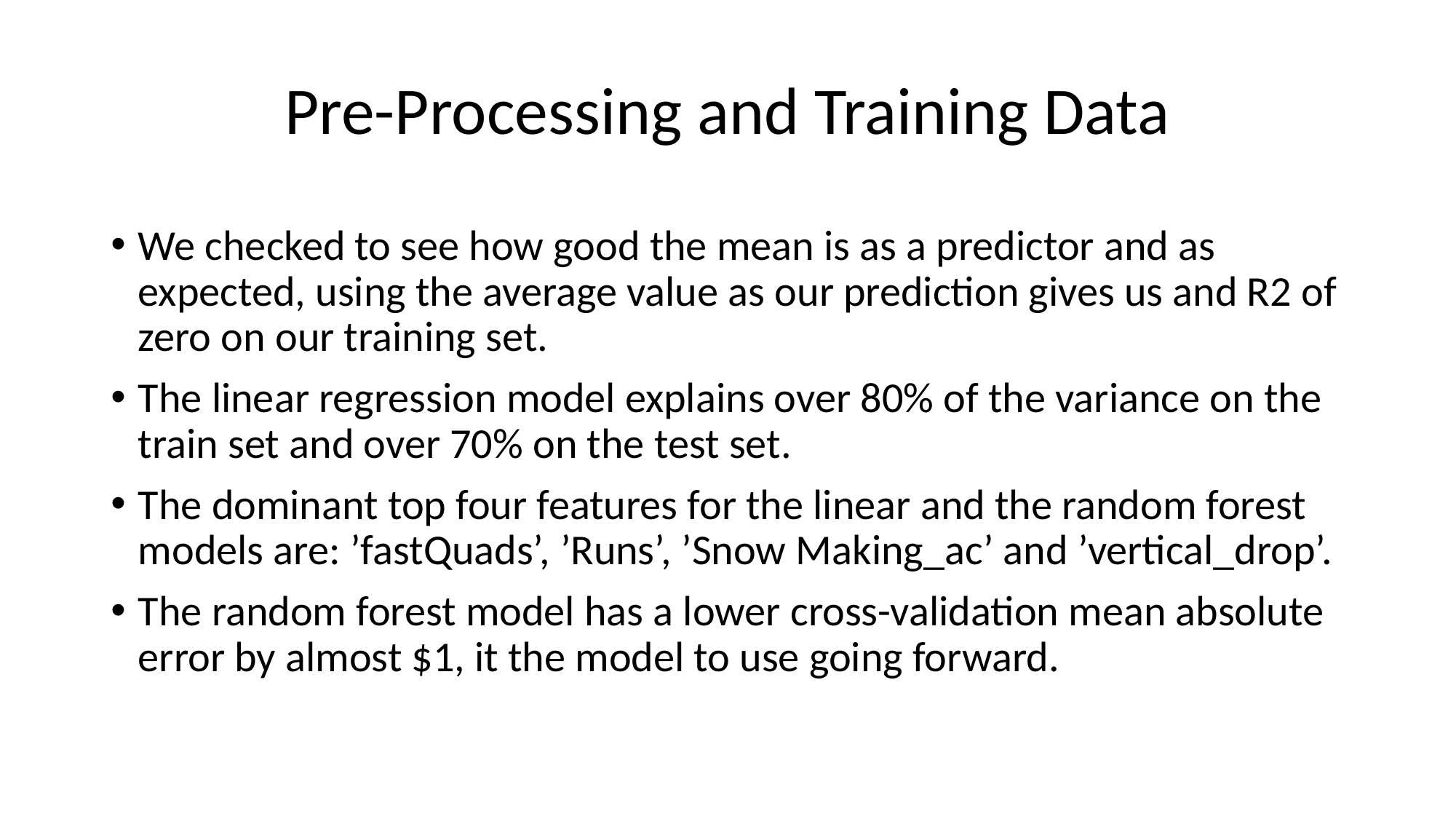

# Pre-Processing and Training Data
We checked to see how good the mean is as a predictor and as expected, using the average value as our prediction gives us and R2 of zero on our training set.
The linear regression model explains over 80% of the variance on the train set and over 70% on the test set.
The dominant top four features for the linear and the random forest models are: ’fastQuads’, ’Runs’, ’Snow Making_ac’ and ’vertical_drop’.
The random forest model has a lower cross-validation mean absolute error by almost $1, it the model to use going forward.